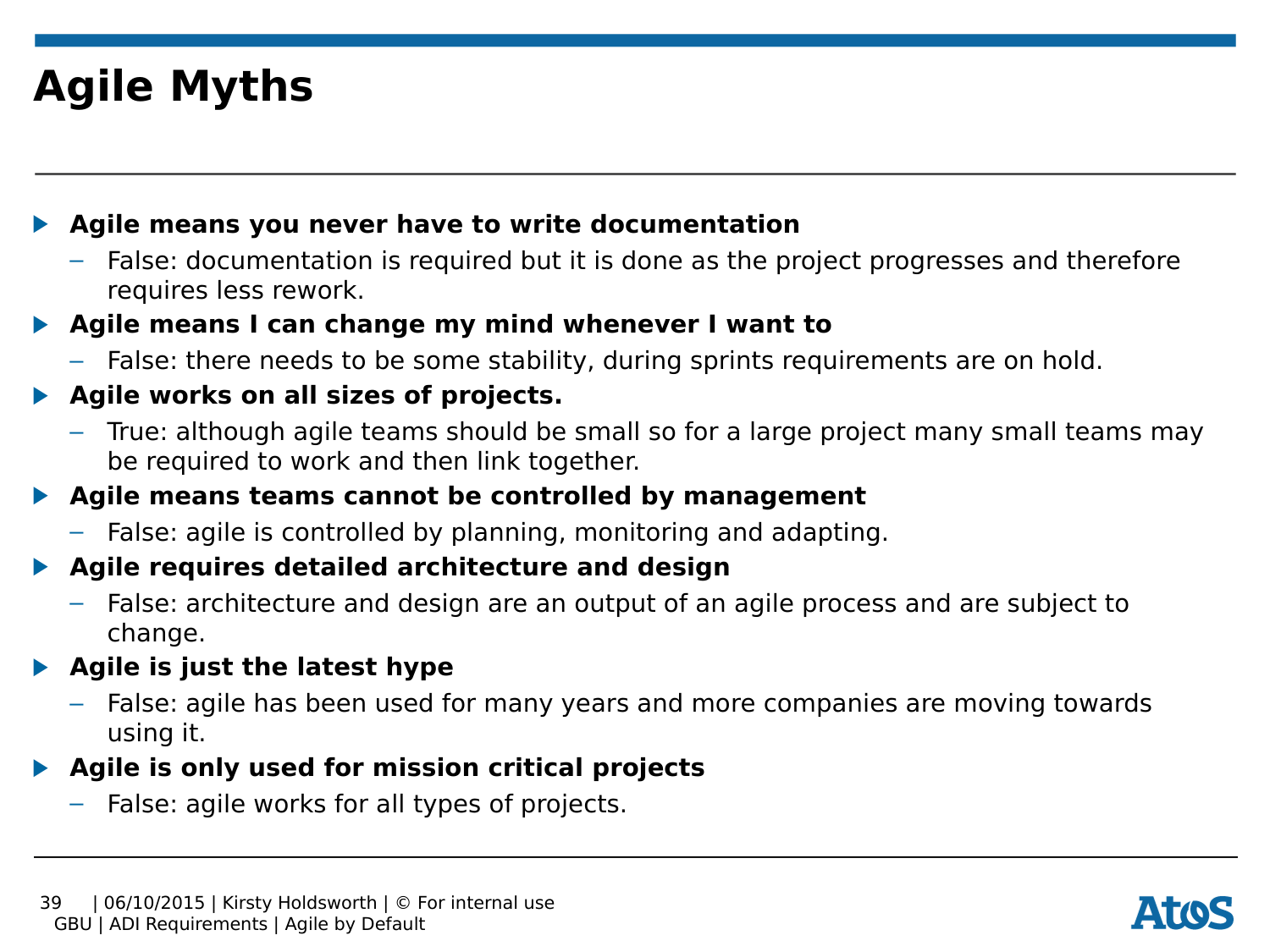

# Agile Myths
Agile means you never have to write documentation
False: documentation is required but it is done as the project progresses and therefore requires less rework.
Agile means I can change my mind whenever I want to
False: there needs to be some stability, during sprints requirements are on hold.
Agile works on all sizes of projects.
True: although agile teams should be small so for a large project many small teams may be required to work and then link together.
Agile means teams cannot be controlled by management
False: agile is controlled by planning, monitoring and adapting.
Agile requires detailed architecture and design
False: architecture and design are an output of an agile process and are subject to change.
Agile is just the latest hype
False: agile has been used for many years and more companies are moving towards using it.
Agile is only used for mission critical projects
False: agile works for all types of projects.
39